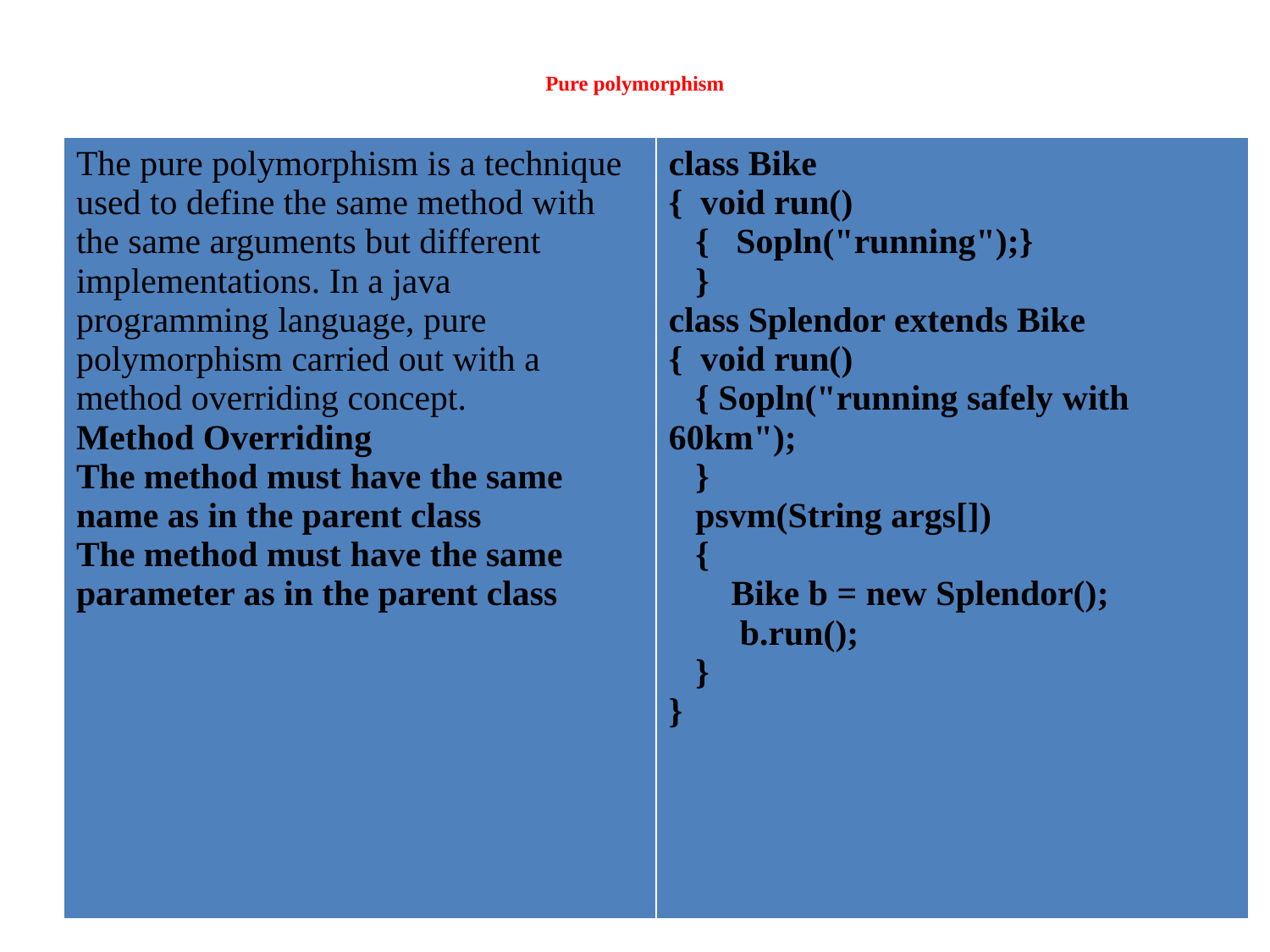

# Pure polymorphism
| The pure polymorphism is a technique used to define the same method with the same arguments but different implementations. In a java programming language, pure polymorphism carried out with a method overriding concept. Method Overriding The method must have the same name as in the parent class The method must have the same parameter as in the parent class | class Bike { void run() { Sopln("running");} } class Splendor extends Bike { void run() { Sopln("running safely with 60km"); } psvm(String args[]) { Bike b = new Splendor(); b.run(); } } |
| --- | --- |